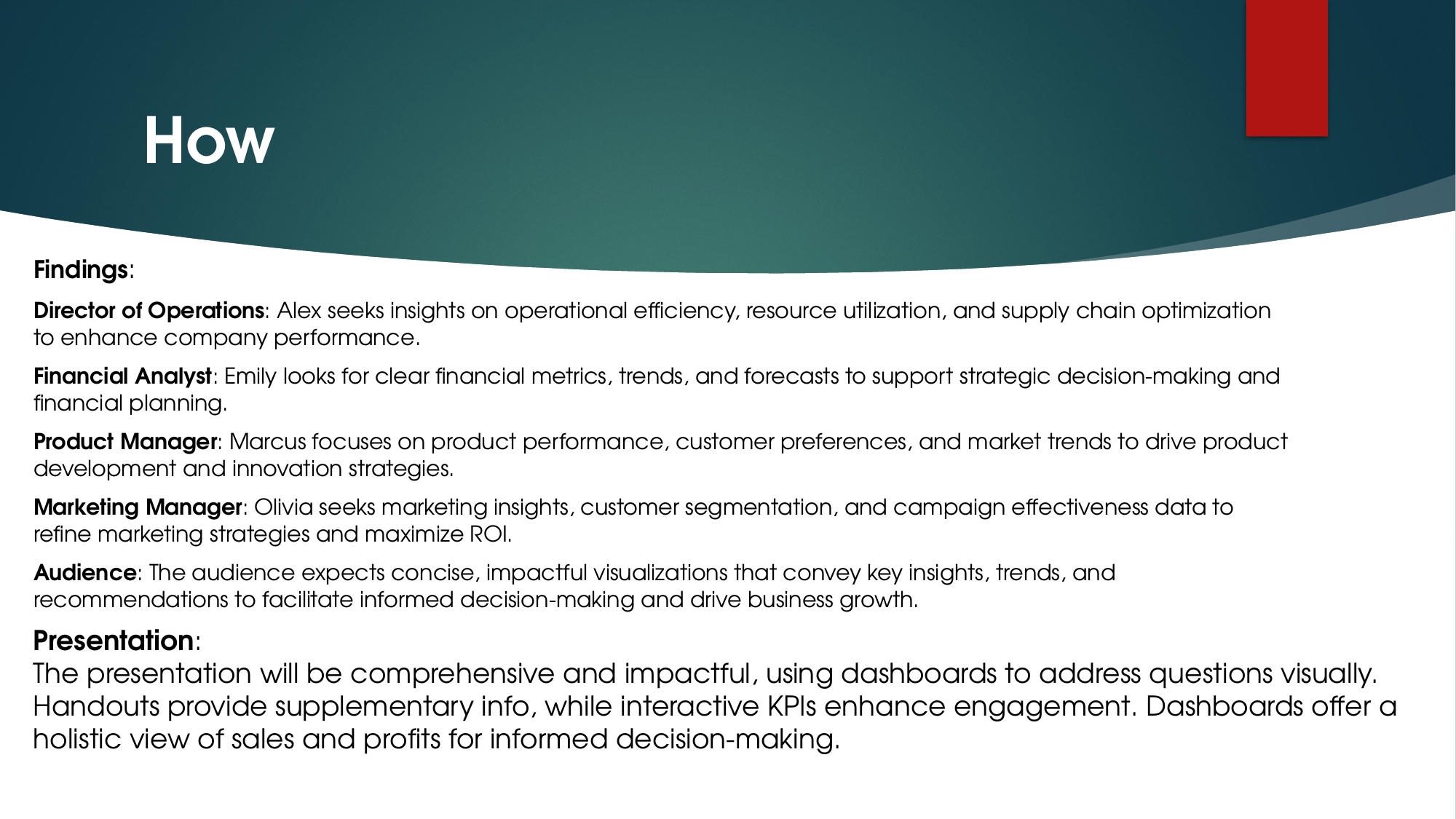

# How

Findings:
Director of Operations: Alex seeks insights on operational efficiency, resource utilization, and supply chain optimization to enhance company performance.
Financial Analyst: Emily looks for clear financial metrics, trends, and forecasts to support strategic decision-making and financial planning.
Product Manager: Marcus focuses on product performance, customer preferences, and market trends to drive product development and innovation strategies.
Marketing Manager: Olivia seeks marketing insights, customer segmentation, and campaign effectiveness data to refine marketing strategies and maximize ROI.
Audience: The audience expects concise, impactful visualizations that convey key insights, trends, and recommendations to facilitate informed decision-making and drive business growth.
Presentation:
The presentation will be comprehensive and impactful, using dashboards to address questions visually. Handouts provide supplementary info, while interactive KPIs enhance engagement. Dashboards offer a holistic view of sales and profits for informed decision-making.